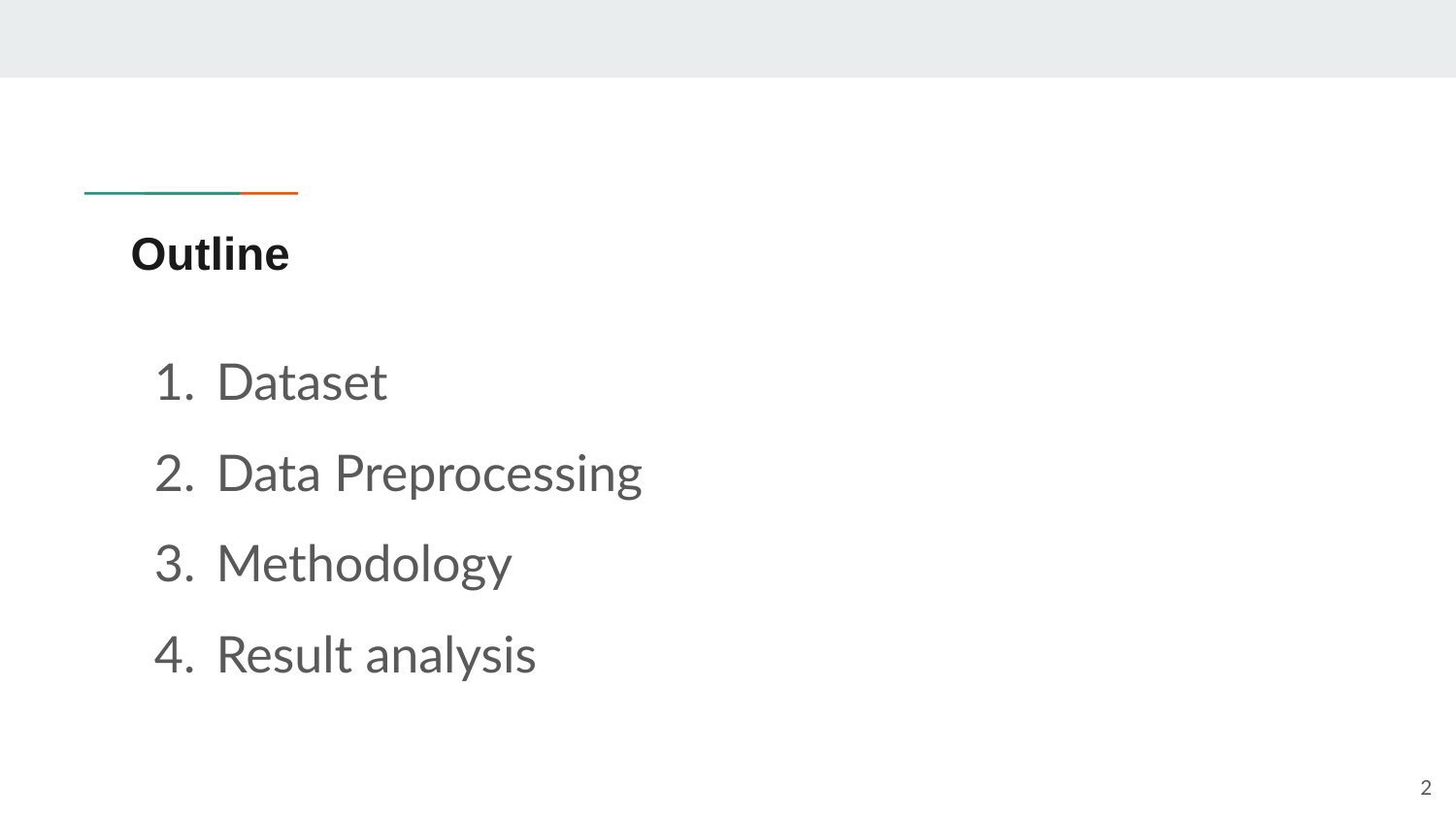

# Outline
Dataset
Data Preprocessing
Methodology
Result analysis
2